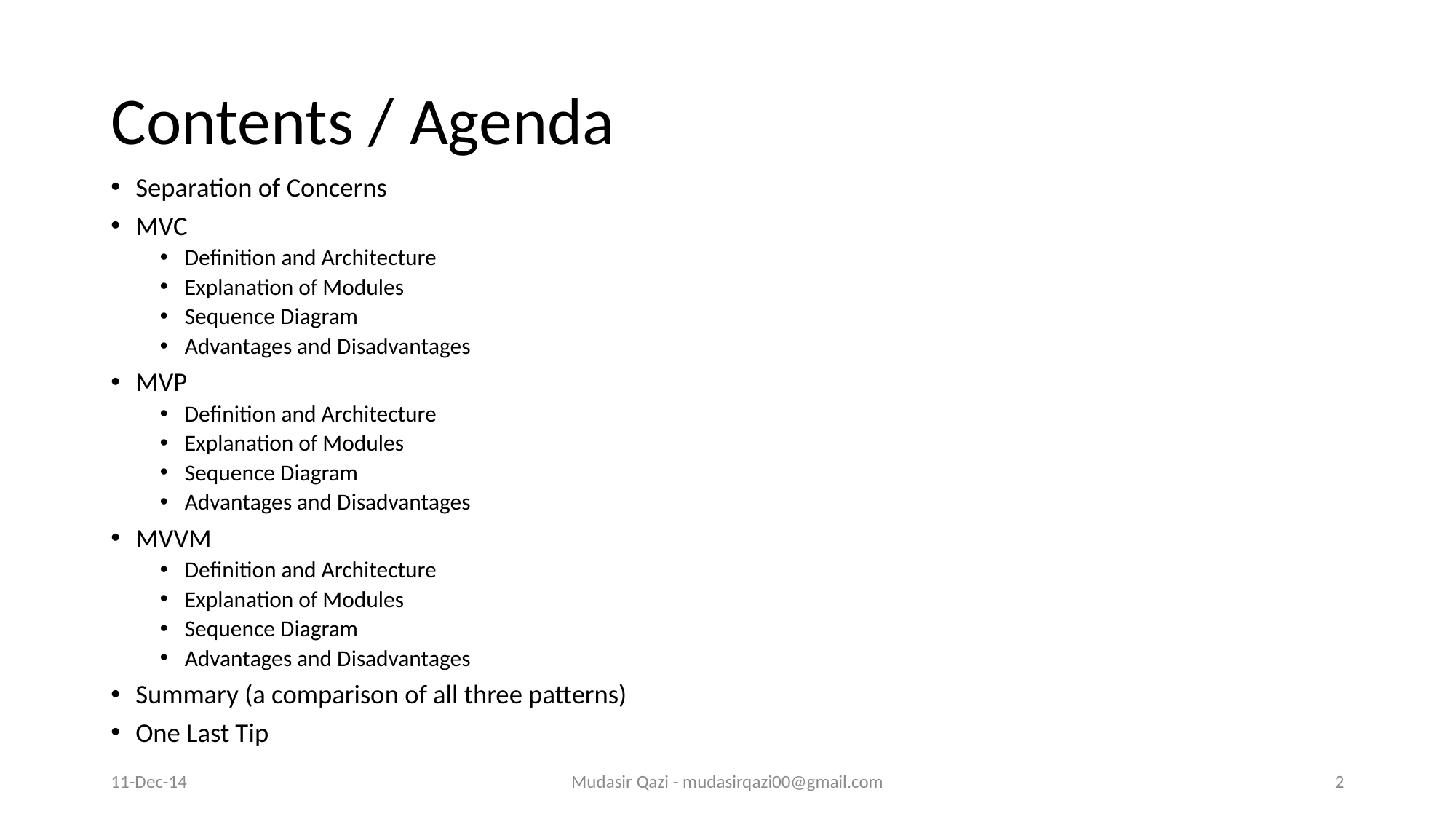

# Contents / Agenda
Separation of Concerns
MVC
Definition and Architecture
Explanation of Modules
Sequence Diagram
Advantages and Disadvantages
MVP
Definition and Architecture
Explanation of Modules
Sequence Diagram
Advantages and Disadvantages
MVVM
Definition and Architecture
Explanation of Modules
Sequence Diagram
Advantages and Disadvantages
Summary (a comparison of all three patterns)
One Last Tip

11-Dec-14
Mudasir Qazi - mudasirqazi00@gmail.com
2